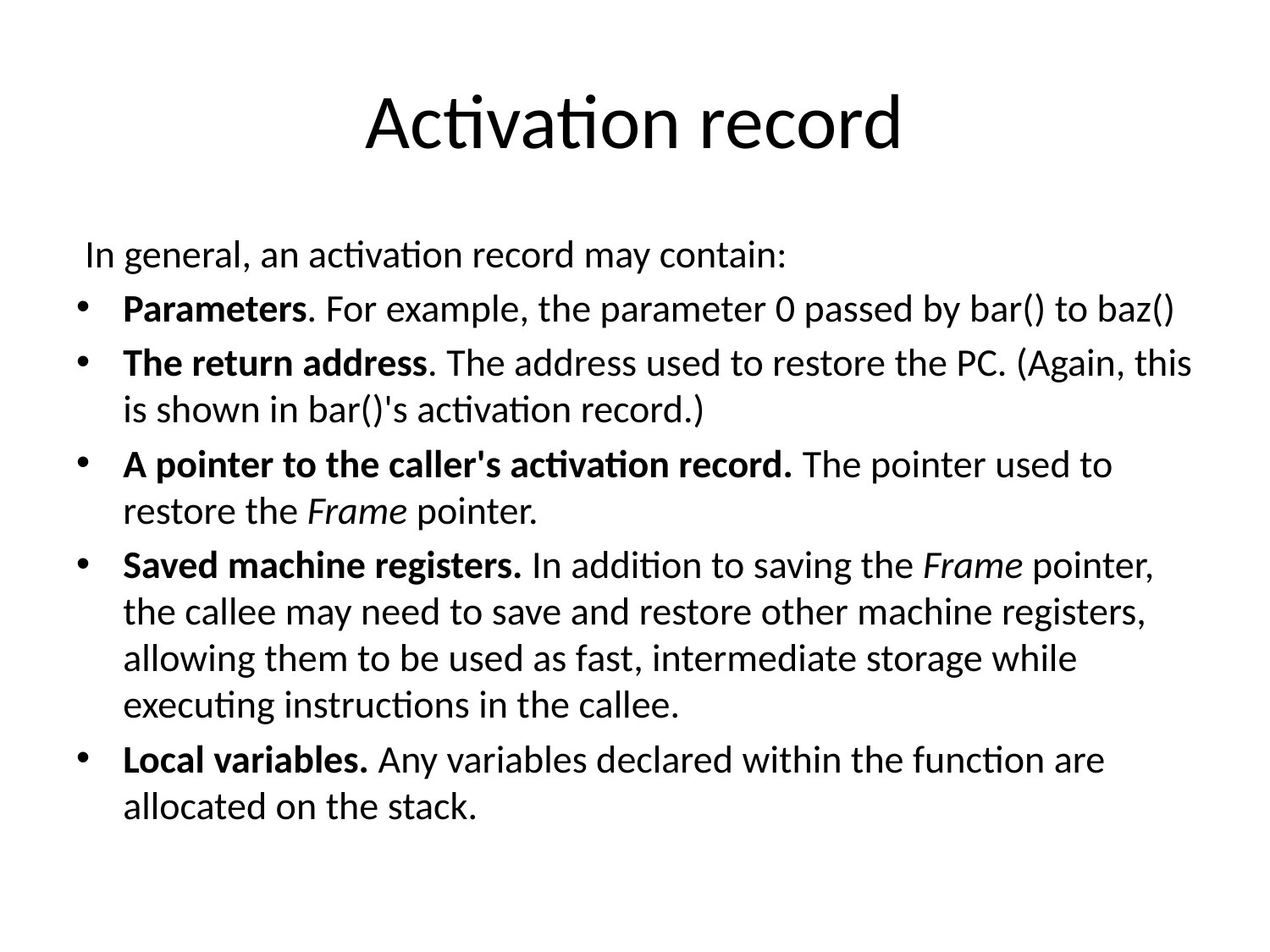

# Activation record
 In general, an activation record may contain:
Parameters. For example, the parameter 0 passed by bar() to baz()
The return address. The address used to restore the PC. (Again, this is shown in bar()'s activation record.)
A pointer to the caller's activation record. The pointer used to restore the Frame pointer.
Saved machine registers. In addition to saving the Frame pointer, the callee may need to save and restore other machine registers, allowing them to be used as fast, intermediate storage while executing instructions in the callee.
Local variables. Any variables declared within the function are allocated on the stack.